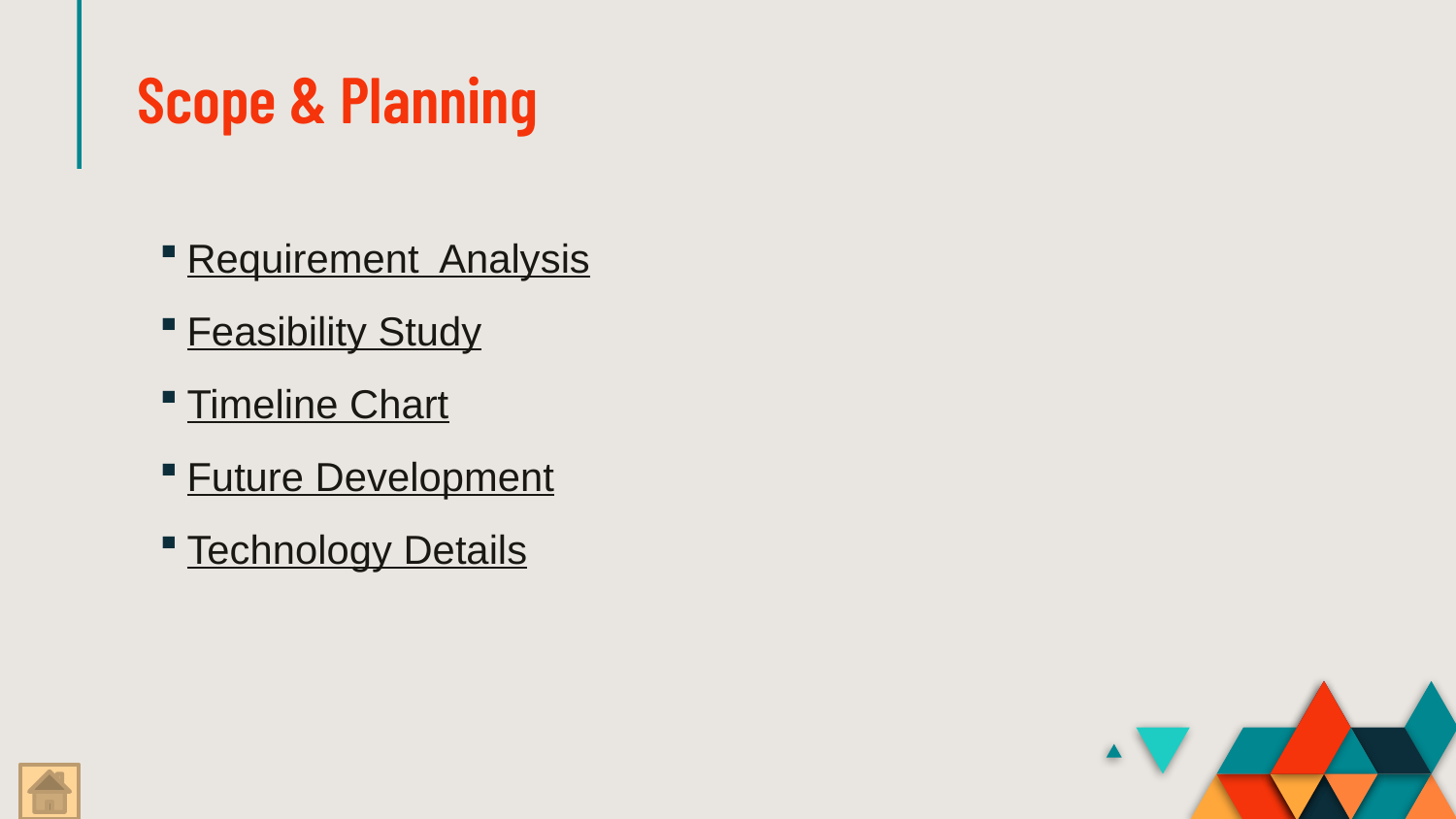

# Scope & Planning
Requirement  Analysis
Feasibility Study
Timeline Chart
Future Development
Technology Details